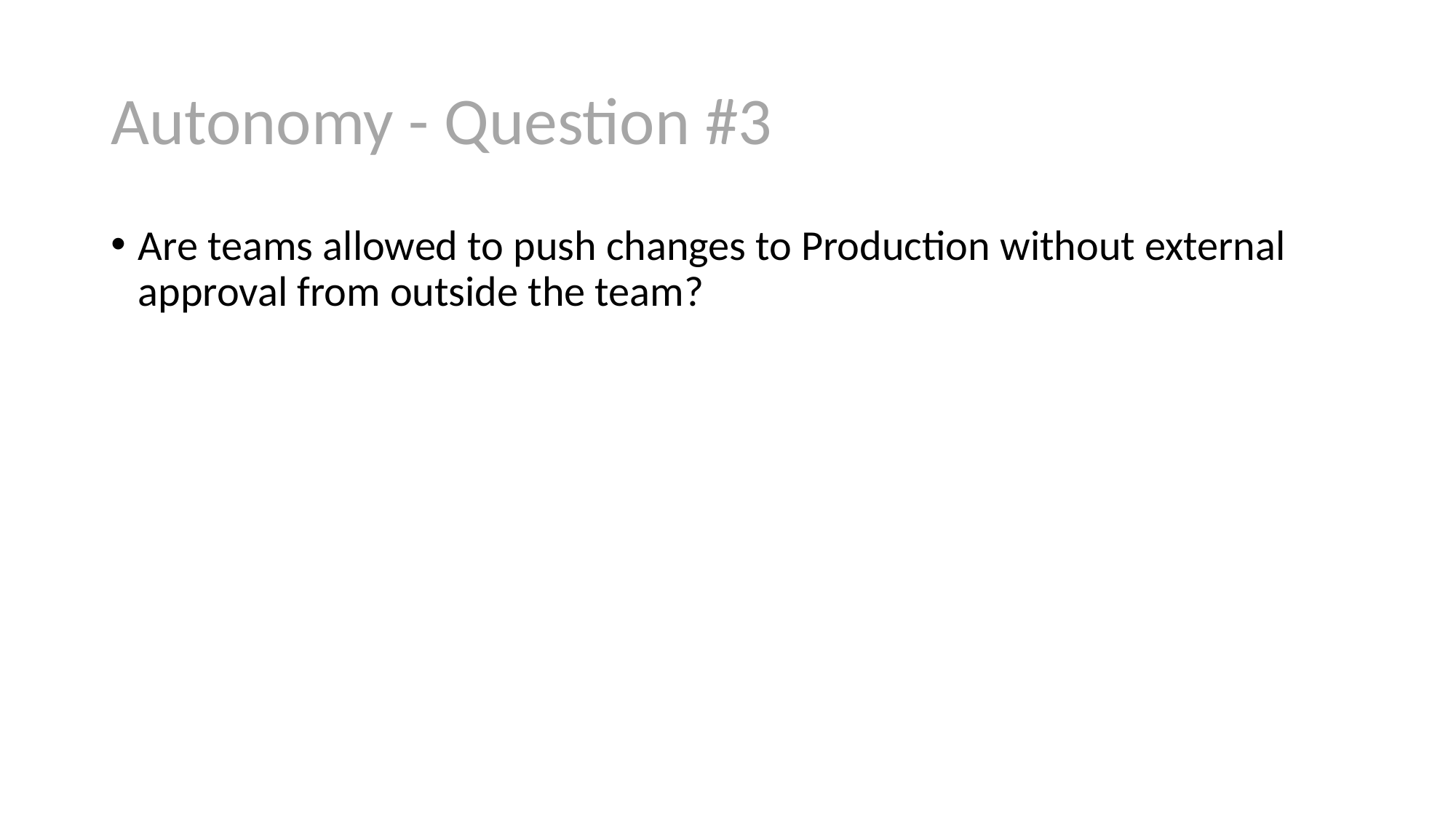

# Autonomy - Question #3
Are teams allowed to push changes to Production without external approval from outside the team?